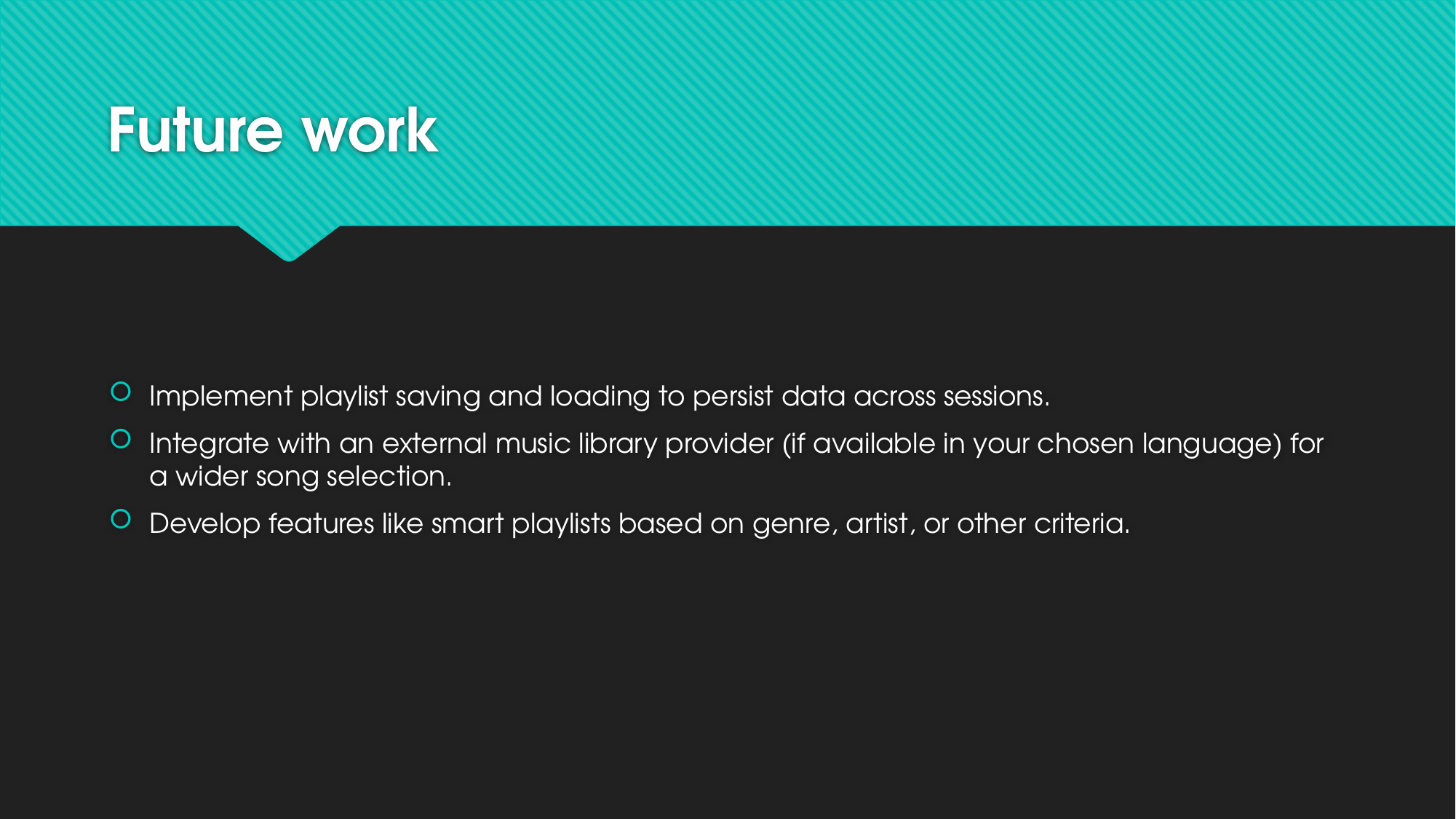

# Future work
Implement playlist saving and loading to persist data across sessions.
Integrate with an external music library provider (if available in your chosen language) for a wider song selection.
Develop features like smart playlists based on genre, artist, or other criteria.